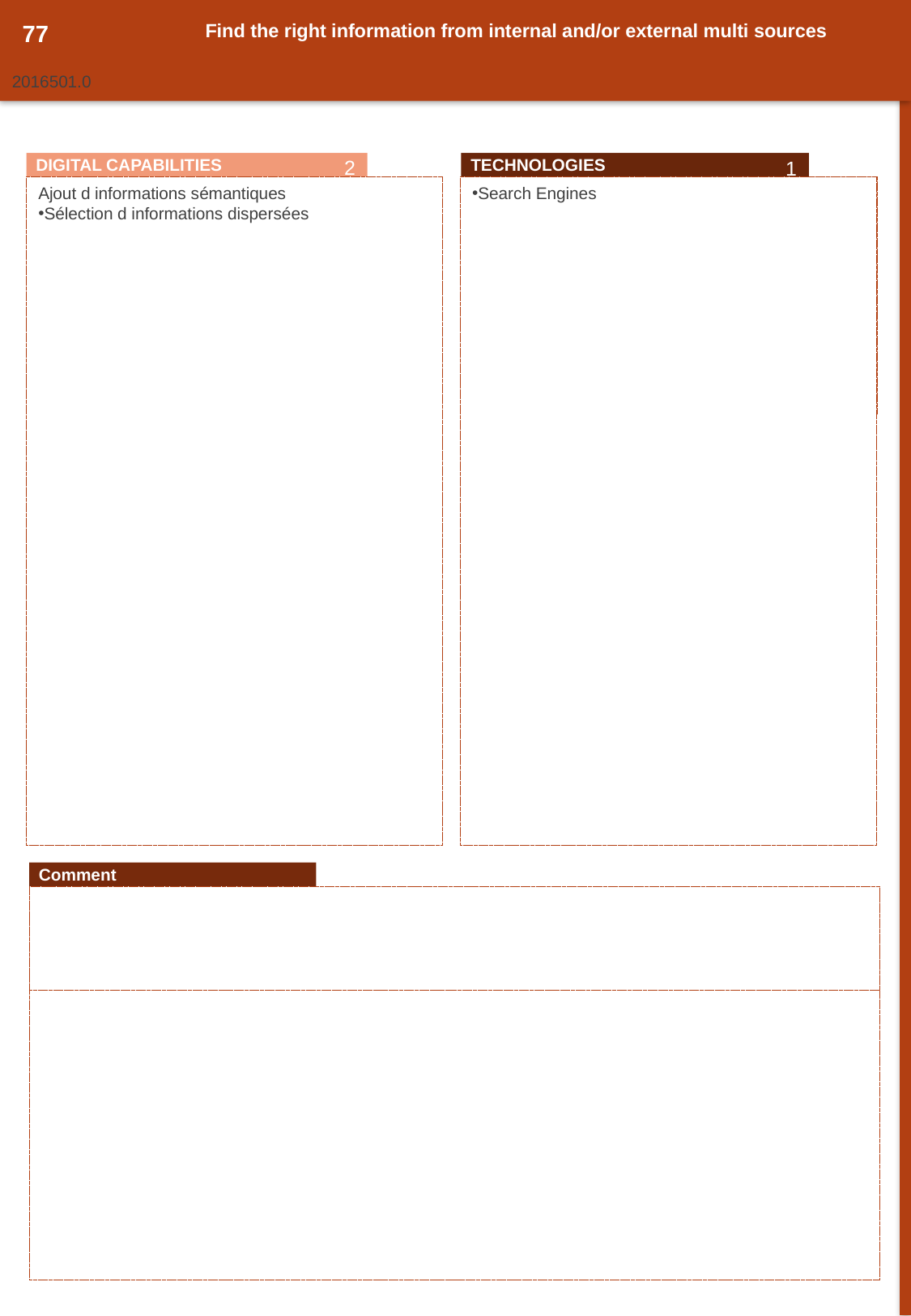

77
Find the right information from internal and/or external multi sources
2016501.0
0
2
1
DIGITAL CAPABILITIES
TECHNOLOGIES
Search Engines
Ajout d informations sémantiques
Sélection d informations dispersées

80
Comment